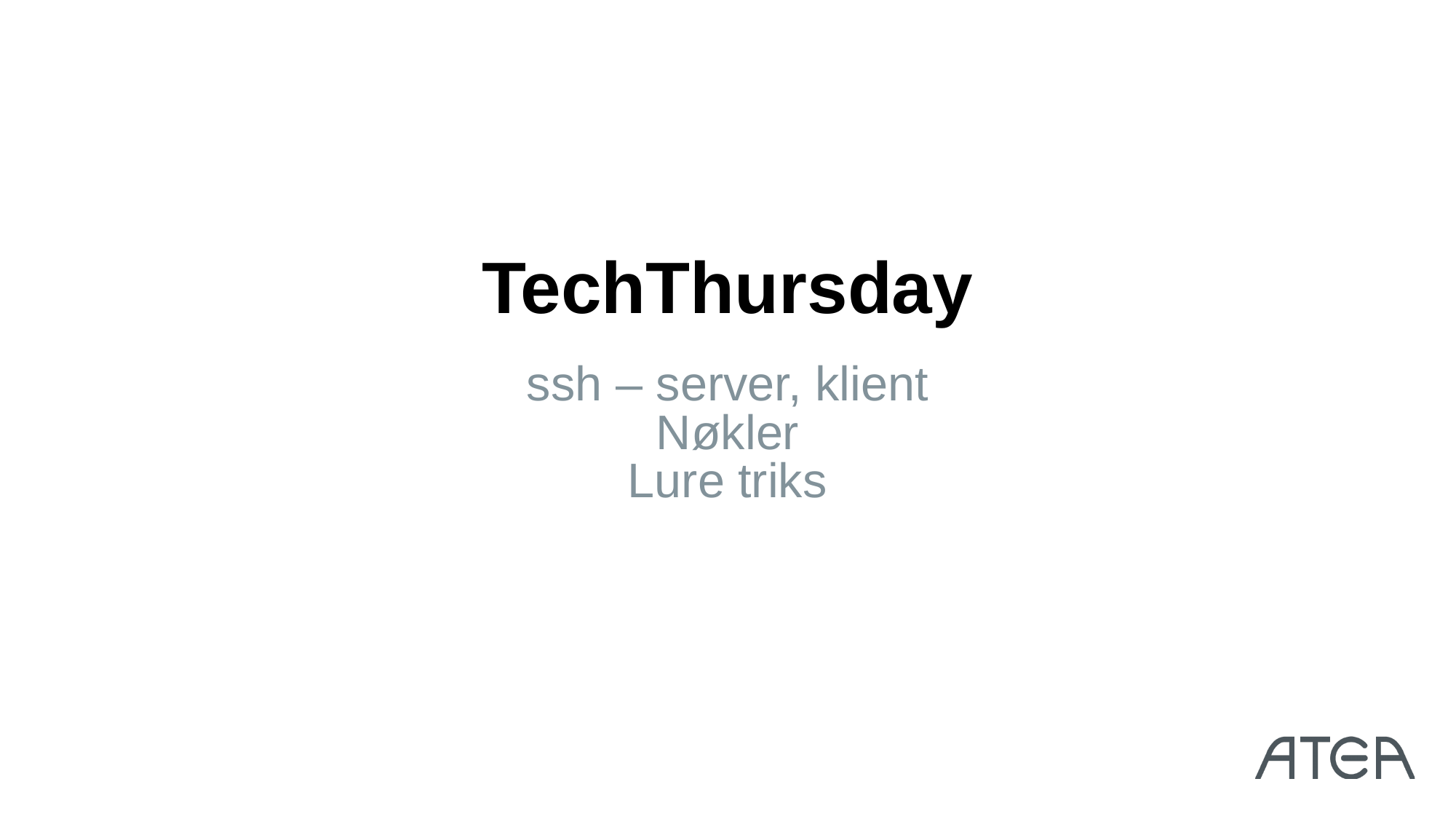

# TechThursday
ssh – server, klient
Nøkler
Lure triks